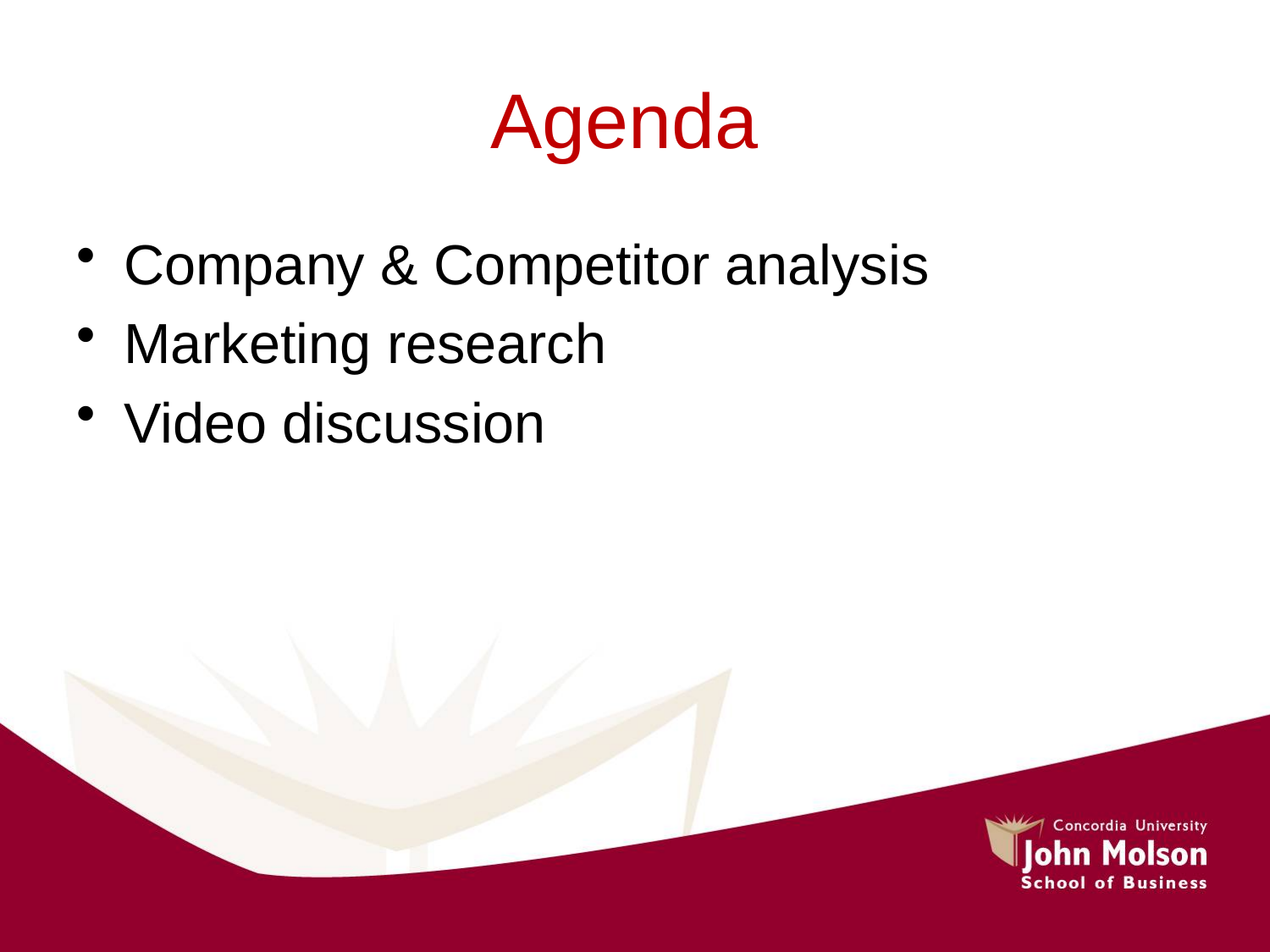

# Agenda
Company & Competitor analysis
Marketing research
Video discussion